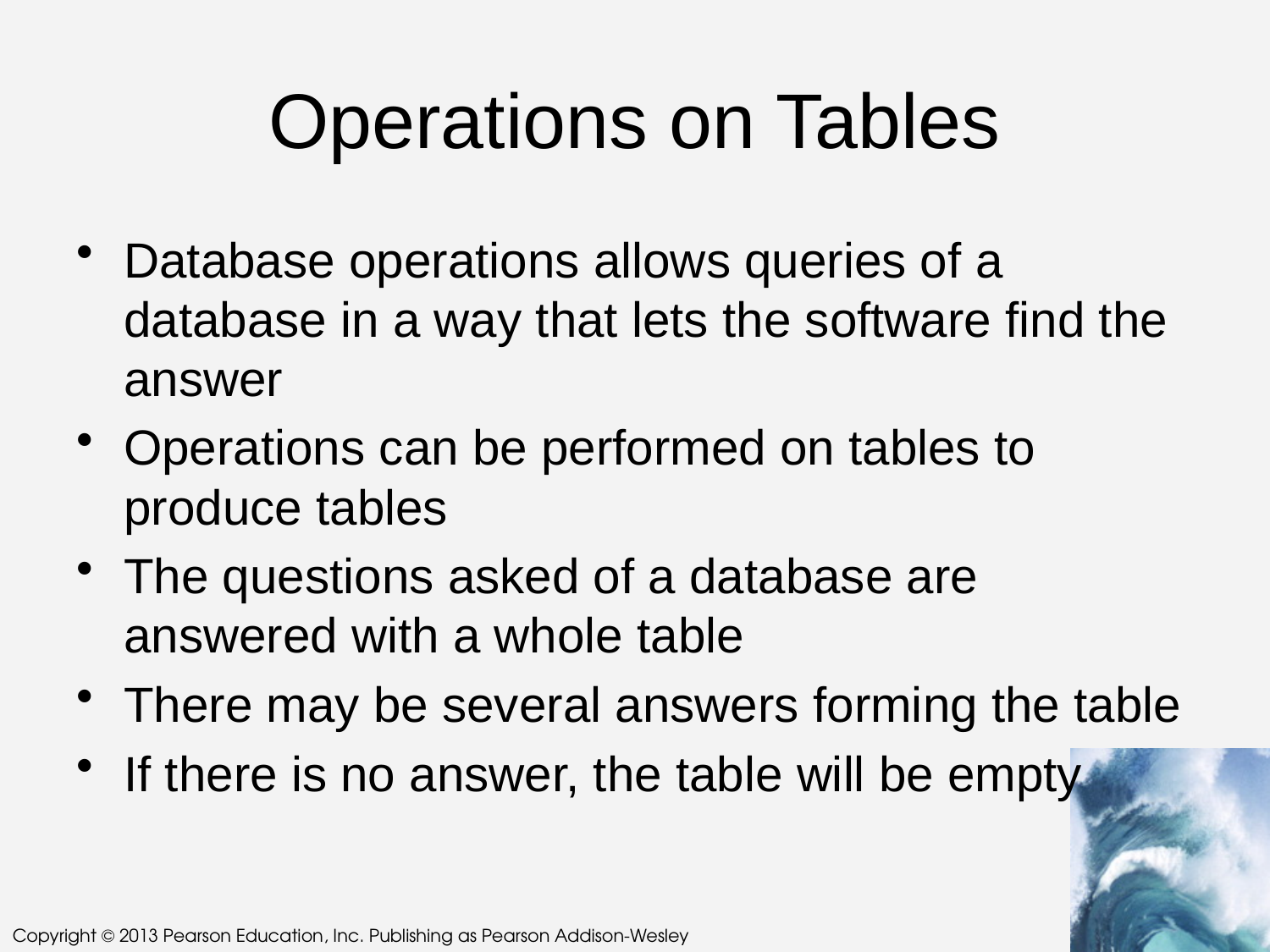

# Operations on Tables
Database operations allows queries of a database in a way that lets the software find the answer
Operations can be performed on tables to produce tables
The questions asked of a database are answered with a whole table
There may be several answers forming the table
If there is no answer, the table will be empty